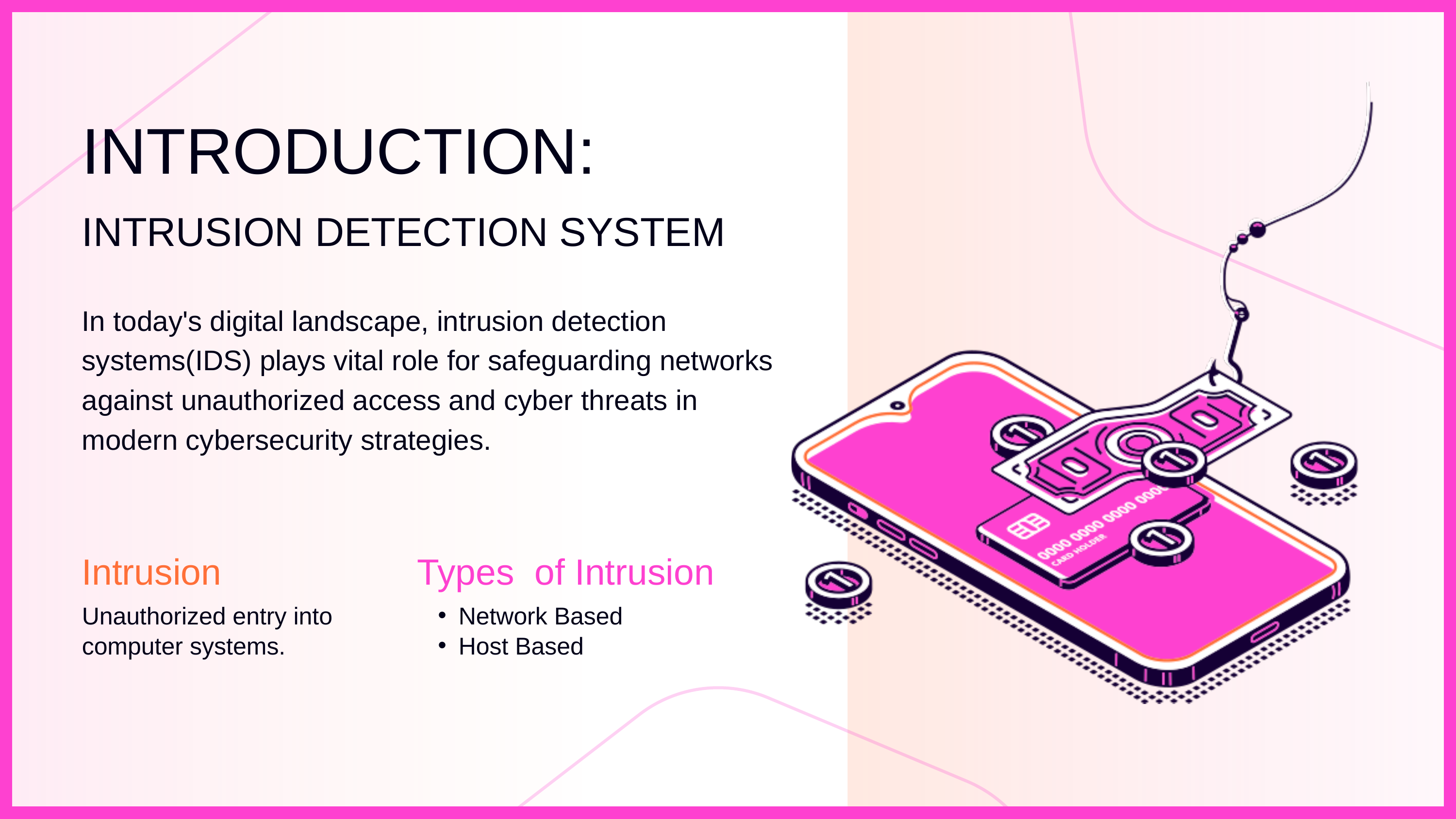

INTRODUCTION:
INTRUSION DETECTION SYSTEM
In today's digital landscape, intrusion detection systems(IDS) plays vital role for safeguarding networks against unauthorized access and cyber threats in modern cybersecurity strategies.
Intrusion
Unauthorized entry into computer systems.

Types  of Intrusion
Network Based
Host Based